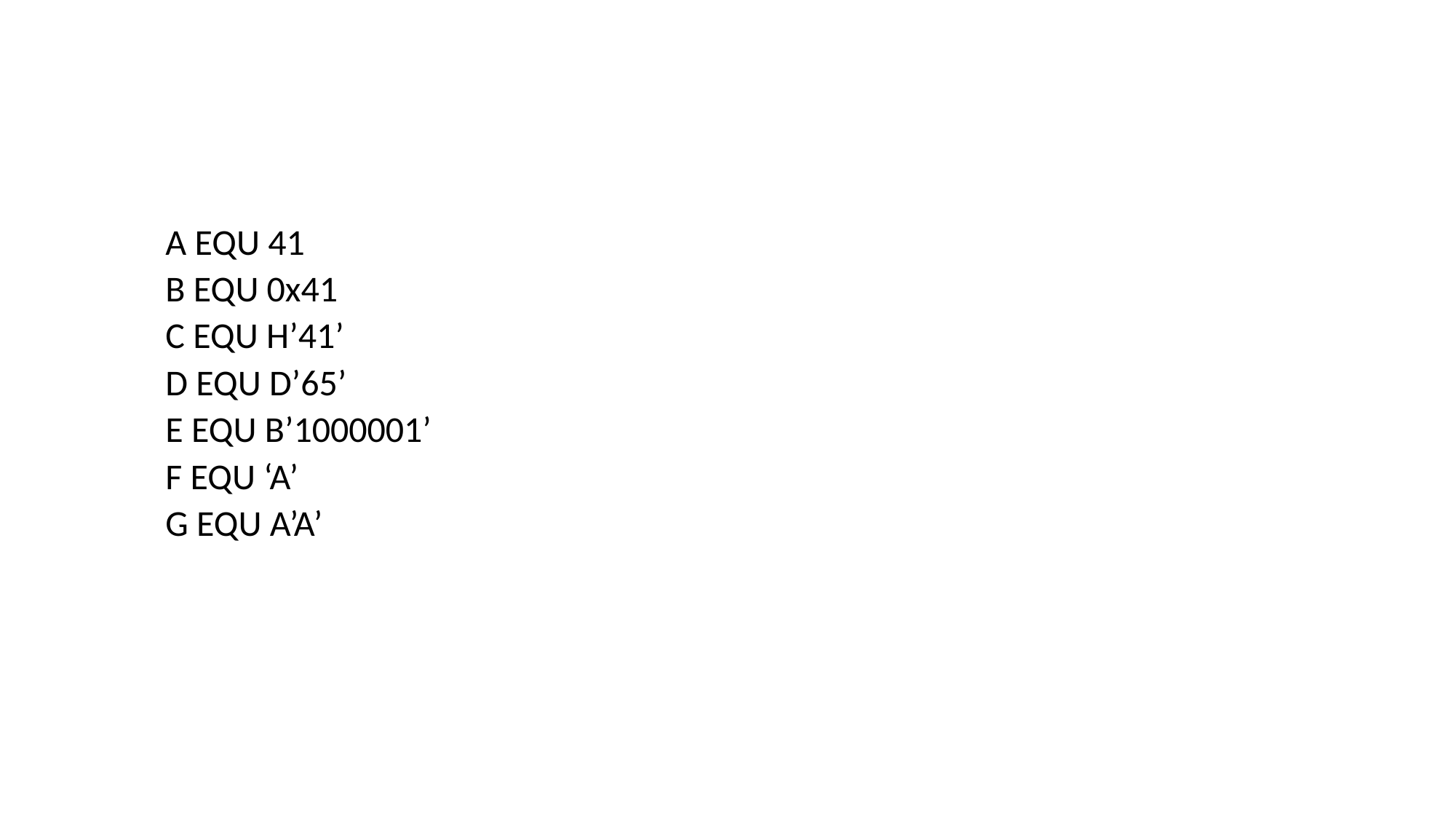

#
A EQU 41
B EQU 0x41
C EQU H’41’
D EQU D’65’
E EQU B’1000001’
F EQU ‘A’
G EQU A’A’